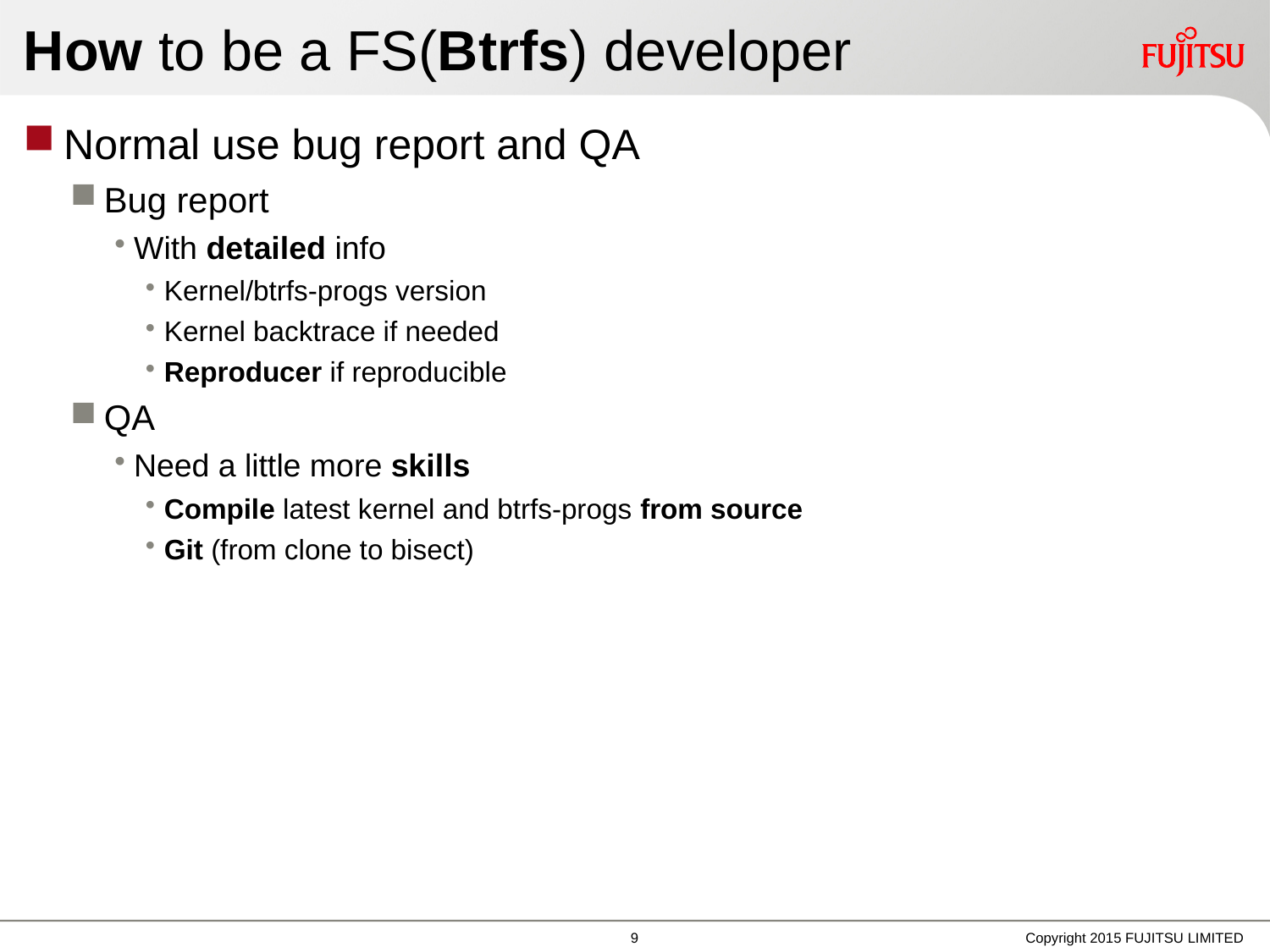

# How to be a FS(Btrfs) developer
Normal use bug report and QA
Bug report
With detailed info
Kernel/btrfs-progs version
Kernel backtrace if needed
Reproducer if reproducible
QA
Need a little more skills
Compile latest kernel and btrfs-progs from source
Git (from clone to bisect)
9
Copyright 2015 FUJITSU LIMITED